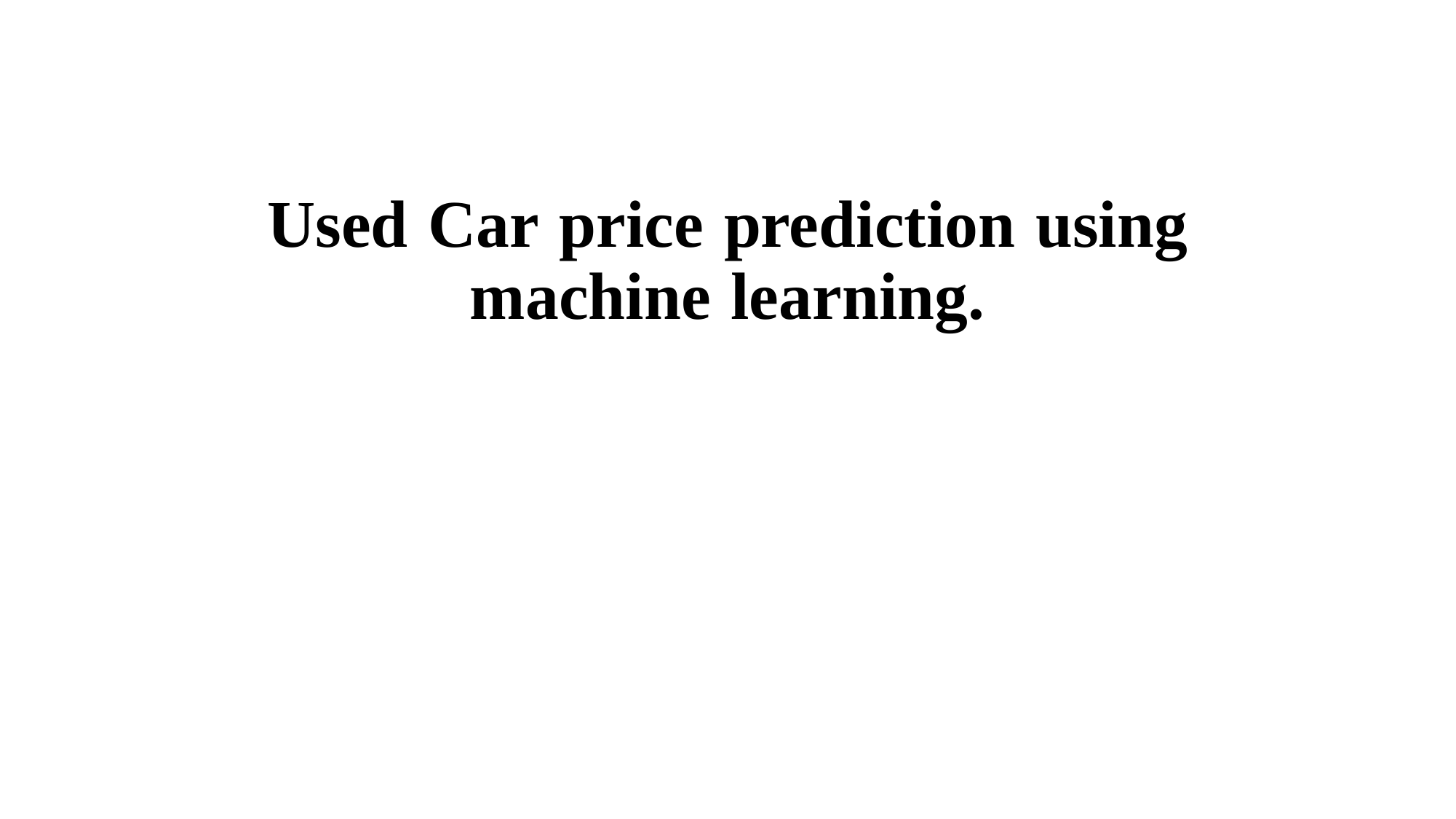

# Used Car price prediction using machine learning.